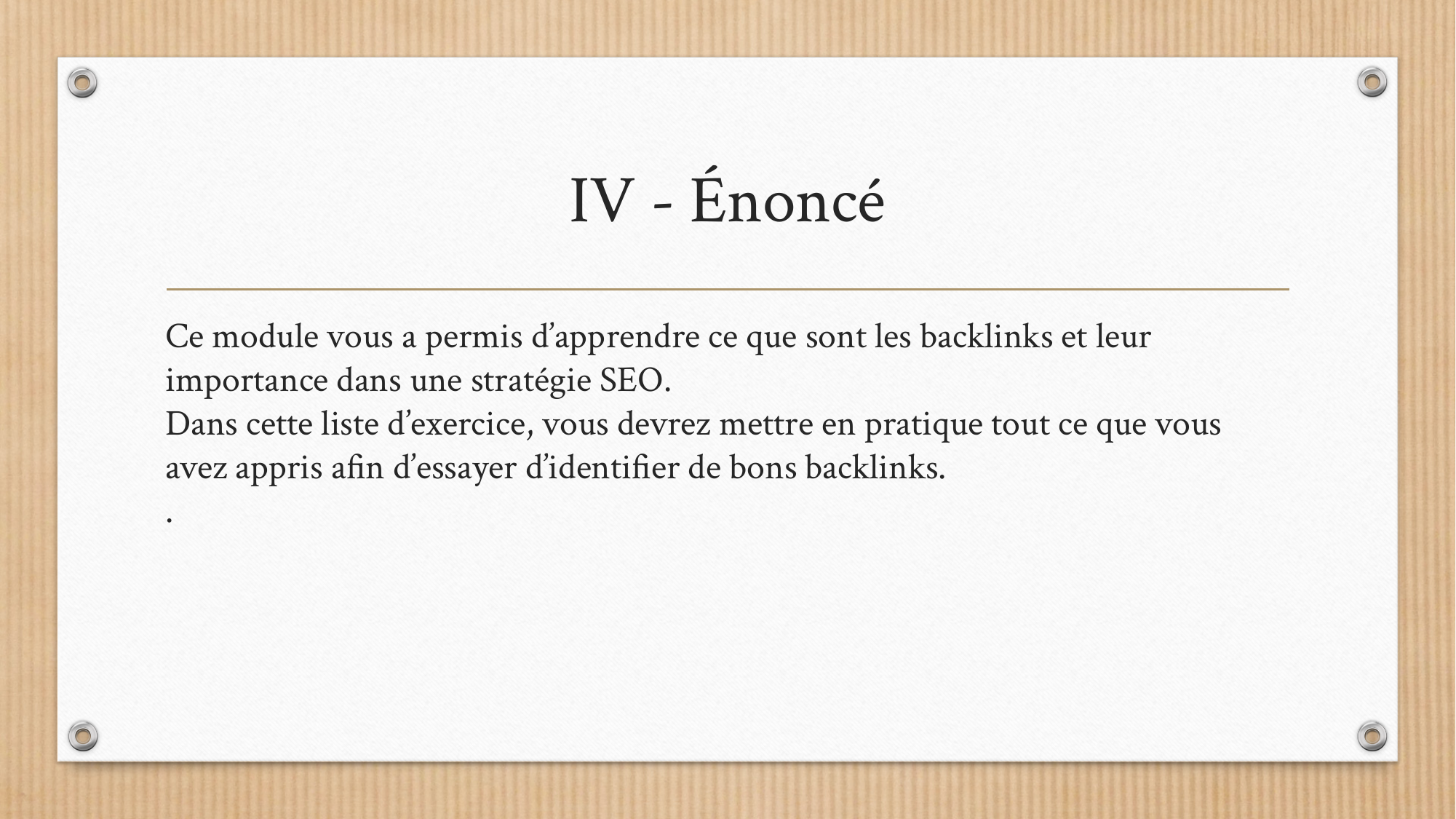

# IV - Énoncé
Ce module vous a permis d’apprendre ce que sont les backlinks et leur importance dans une stratégie SEO.
Dans cette liste d’exercice, vous devrez mettre en pratique tout ce que vous avez appris afin d’essayer d’identifier de bons backlinks.
.